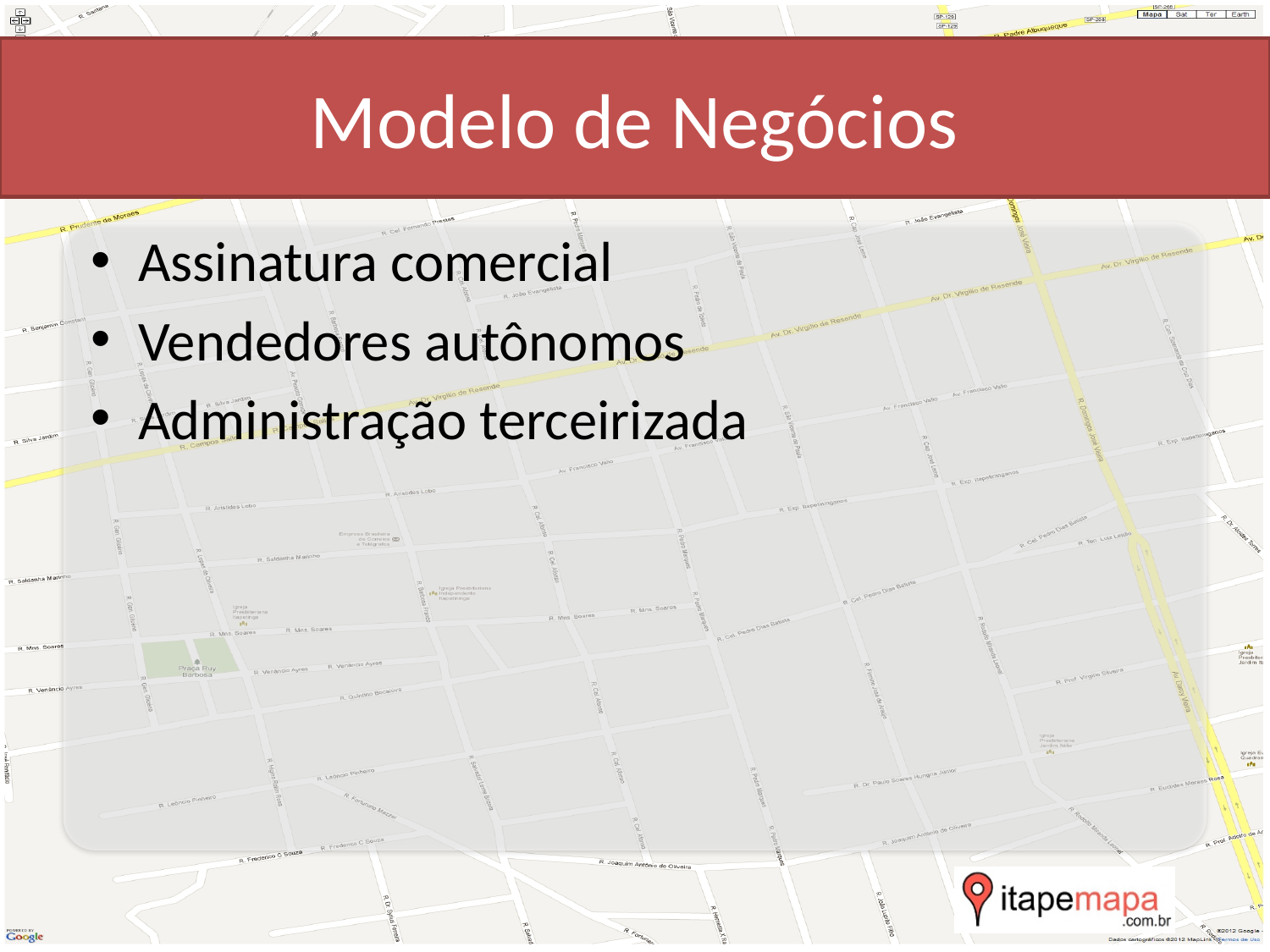

# Modelo de Negócios
Assinatura comercial
Vendedores autônomos
Administração terceirizada